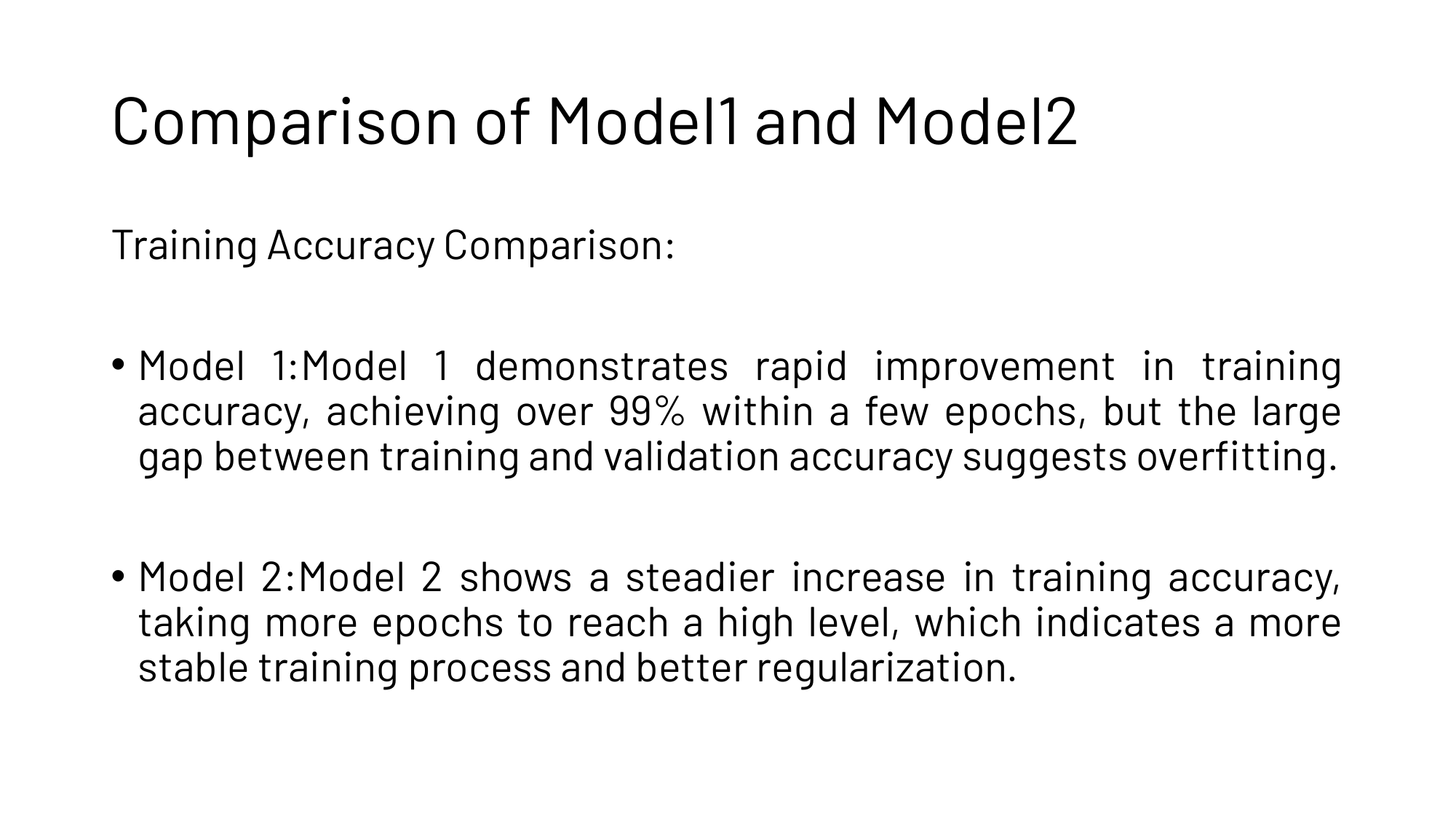

# Comparison of Model1 and Model2
Training Accuracy Comparison:

Model 1:Model 1 demonstrates rapid improvement in training accuracy, achieving over 99% within a few epochs, but the large gap between training and validation accuracy suggests overfitting.

Model 2:Model 2 shows a steadier increase in training accuracy, taking more epochs to reach a high level, which indicates a more stable training process and better regularization.